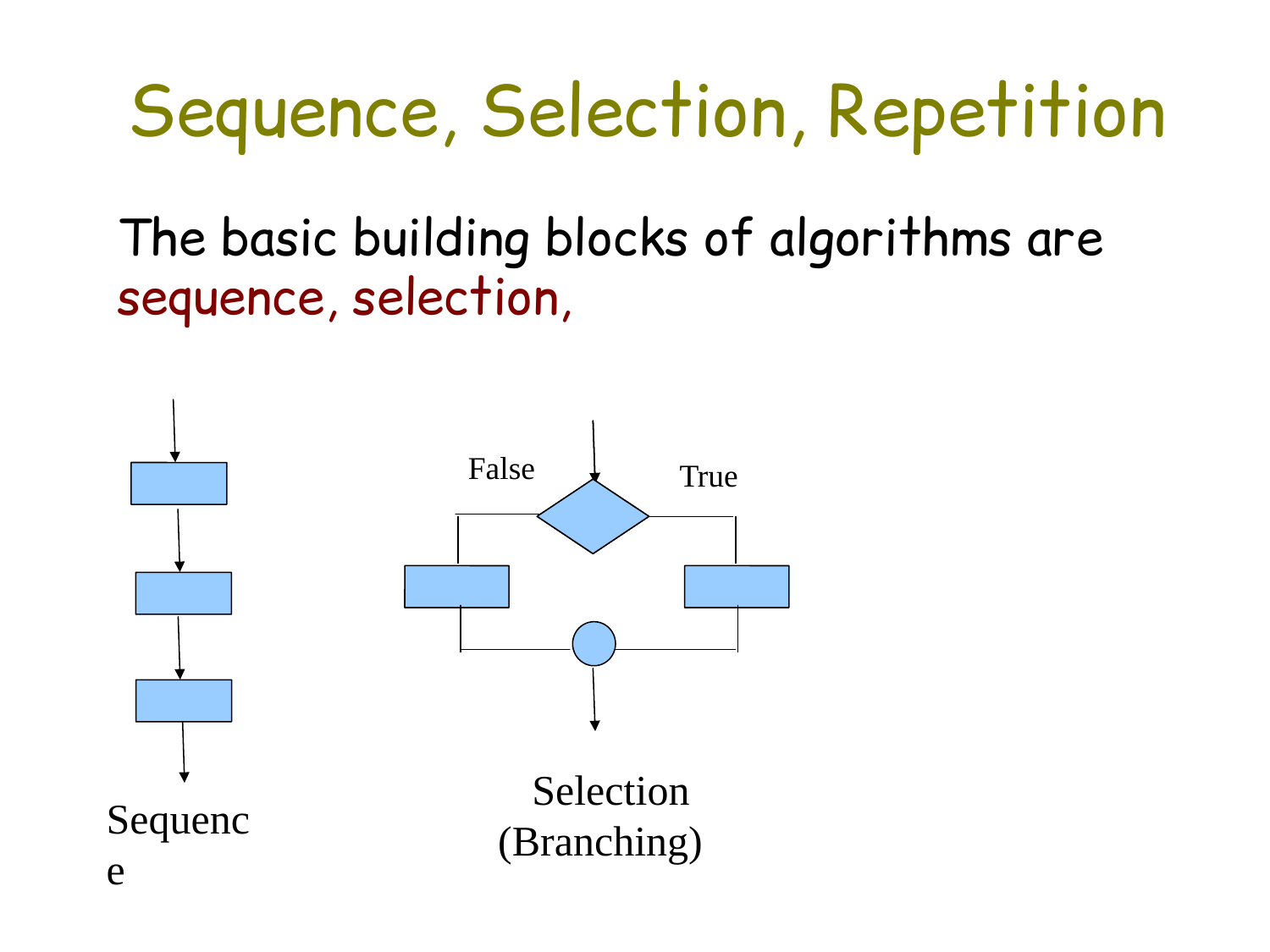

Sequence, Selection, Repetition
The basic building blocks of algorithms are sequence, selection,

Sequence

False
True

  Selection
(Branching)